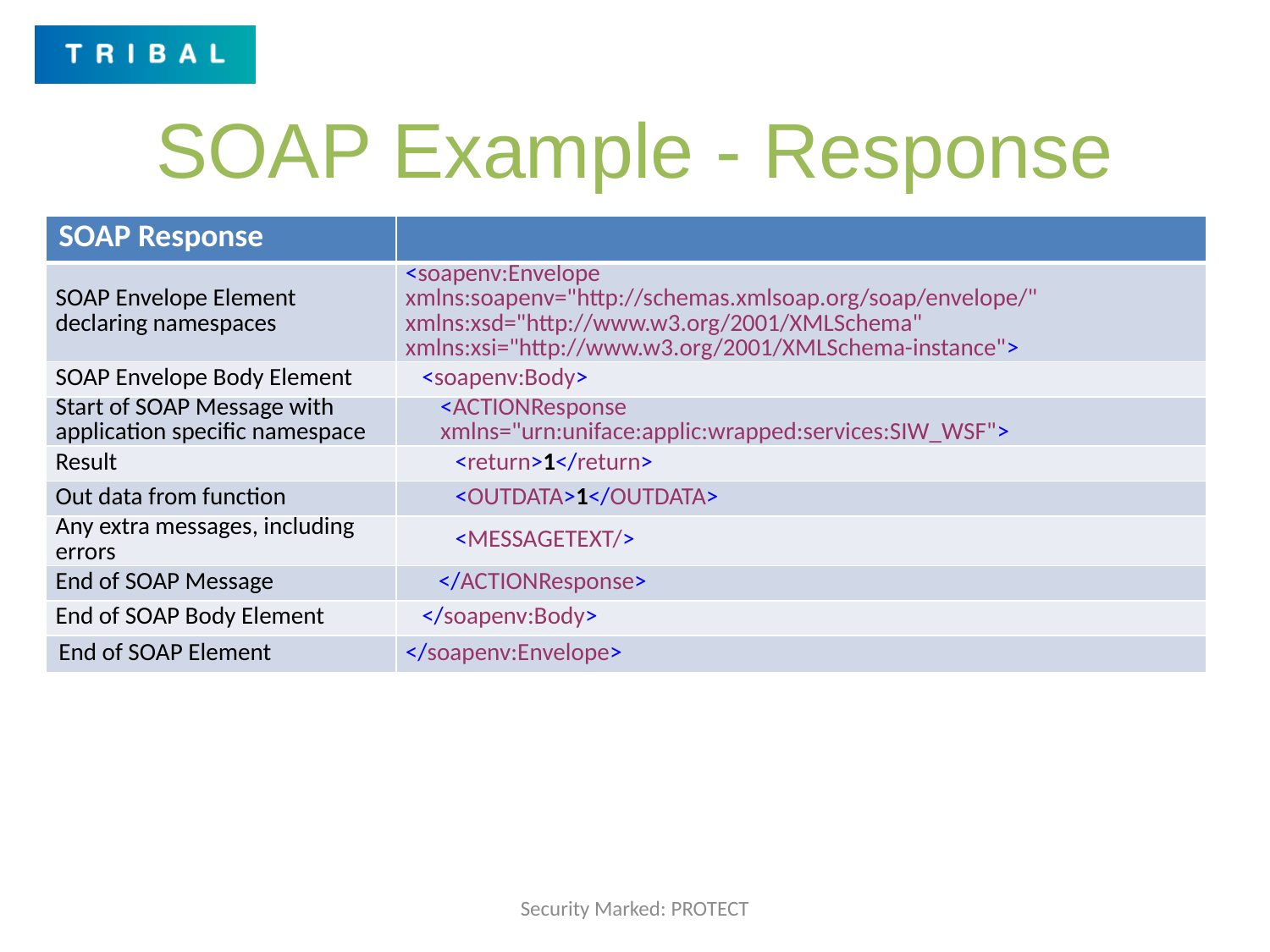

# SOAP Example - Response
| SOAP Response |  |
| --- | --- |
| SOAP Envelope Element declaring namespaces | <soapenv:Envelope xmlns:soapenv="http://schemas.xmlsoap.org/soap/envelope/" xmlns:xsd="http://www.w3.org/2001/XMLSchema" xmlns:xsi="http://www.w3.org/2001/XMLSchema-instance"> |
| SOAP Envelope Body Element | <soapenv:Body> |
| Start of SOAP Message with application specific namespace | <ACTIONResponse xmlns="urn:uniface:applic:wrapped:services:SIW\_WSF"> |
| Result | <return>1</return> |
| Out data from function | <OUTDATA>1</OUTDATA> |
| Any extra messages, including errors | <MESSAGETEXT/> |
| End of SOAP Message | </ACTIONResponse> |
| End of SOAP Body Element | </soapenv:Body> |
| End of SOAP Element | </soapenv:Envelope> |
Security Marked: PROTECT